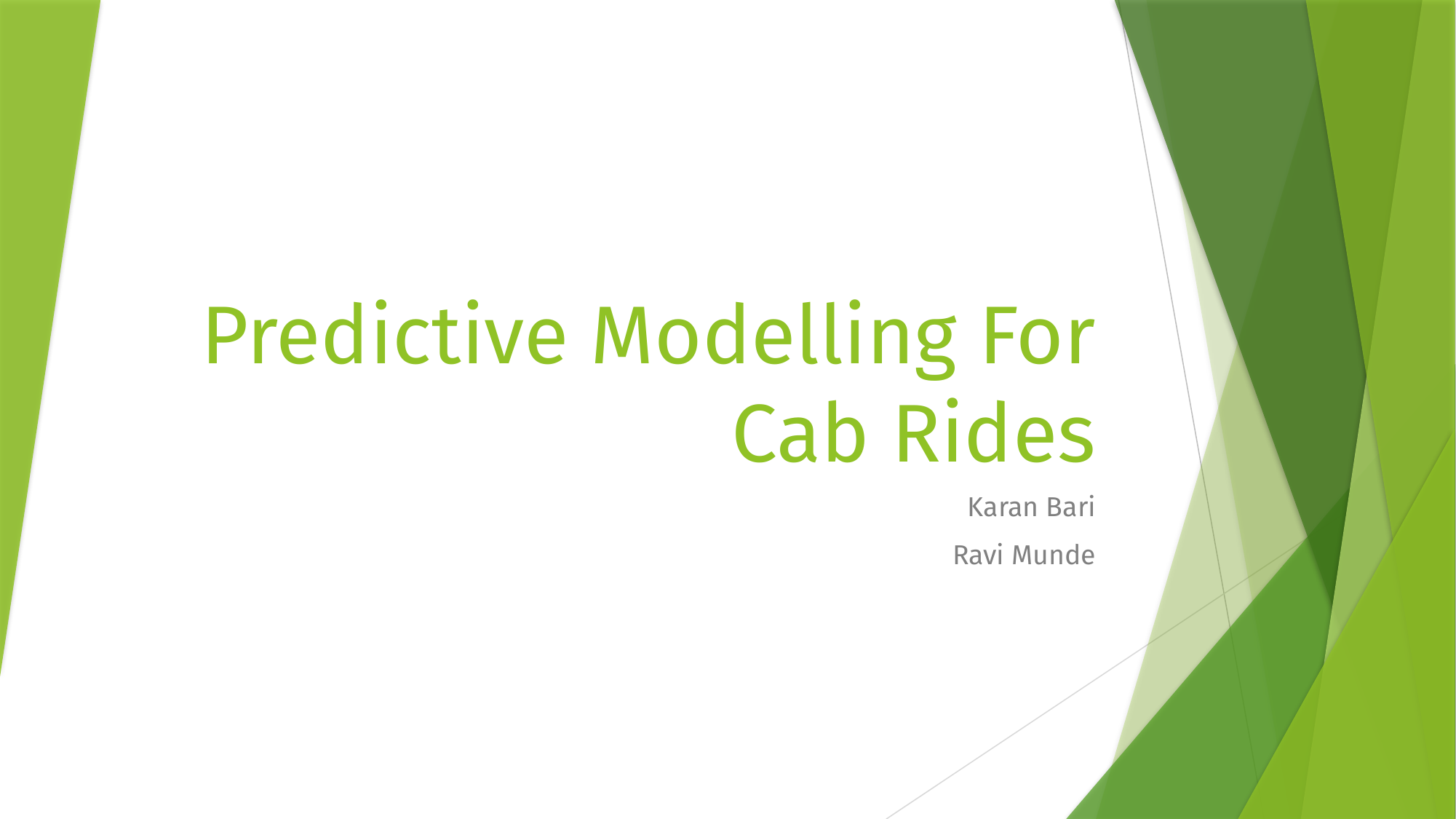

# Predictive Modelling For Cab Rides
Karan Bari
Ravi Munde